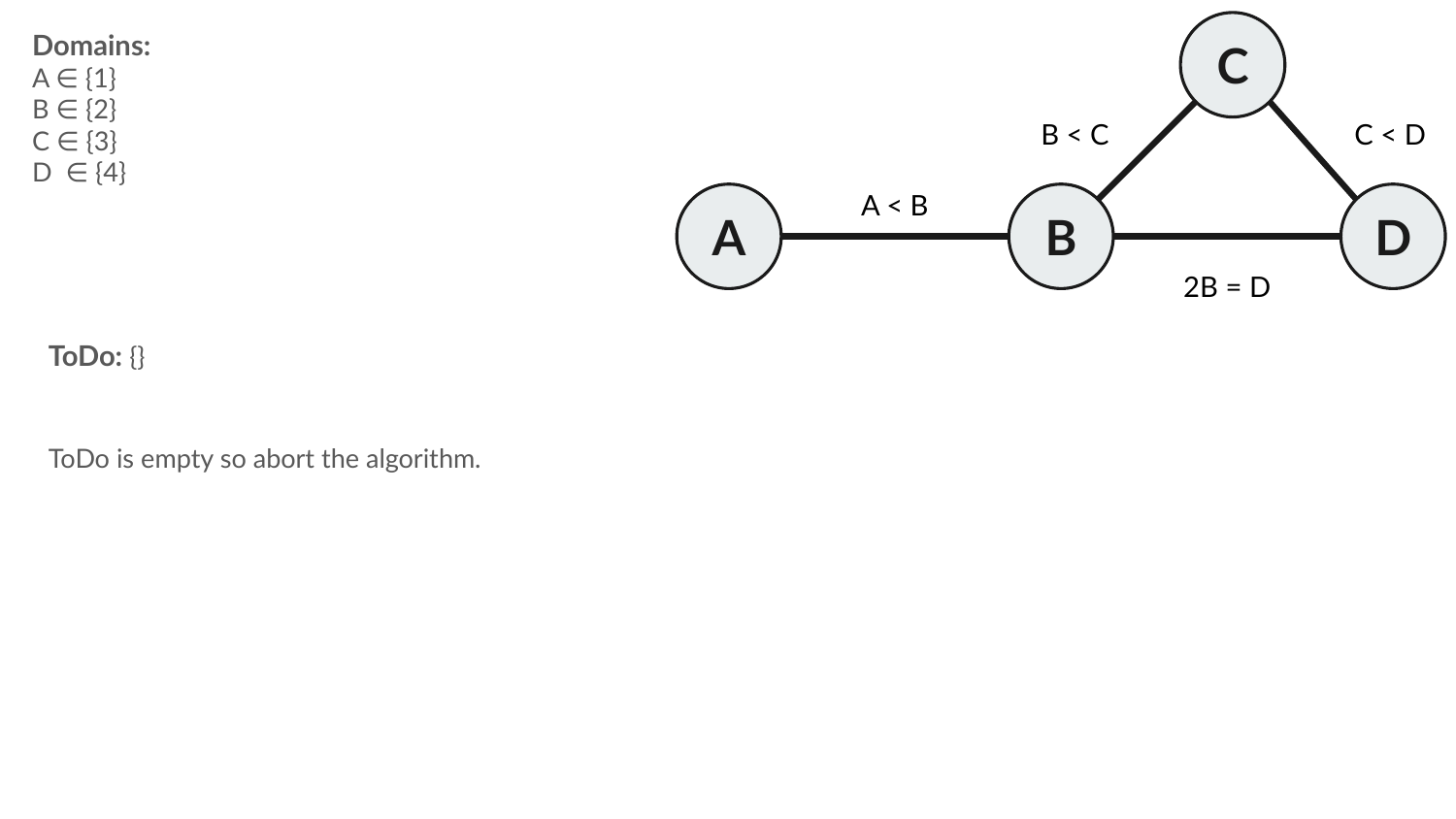

Domains:
A ∈ {1}
B ∈ {2}
C ∈ {3}
D  ∈ {4}
C
B < C
C < D
A < B
A
B
D
2B = D
ToDo: {}
ToDo is empty so abort the algorithm.